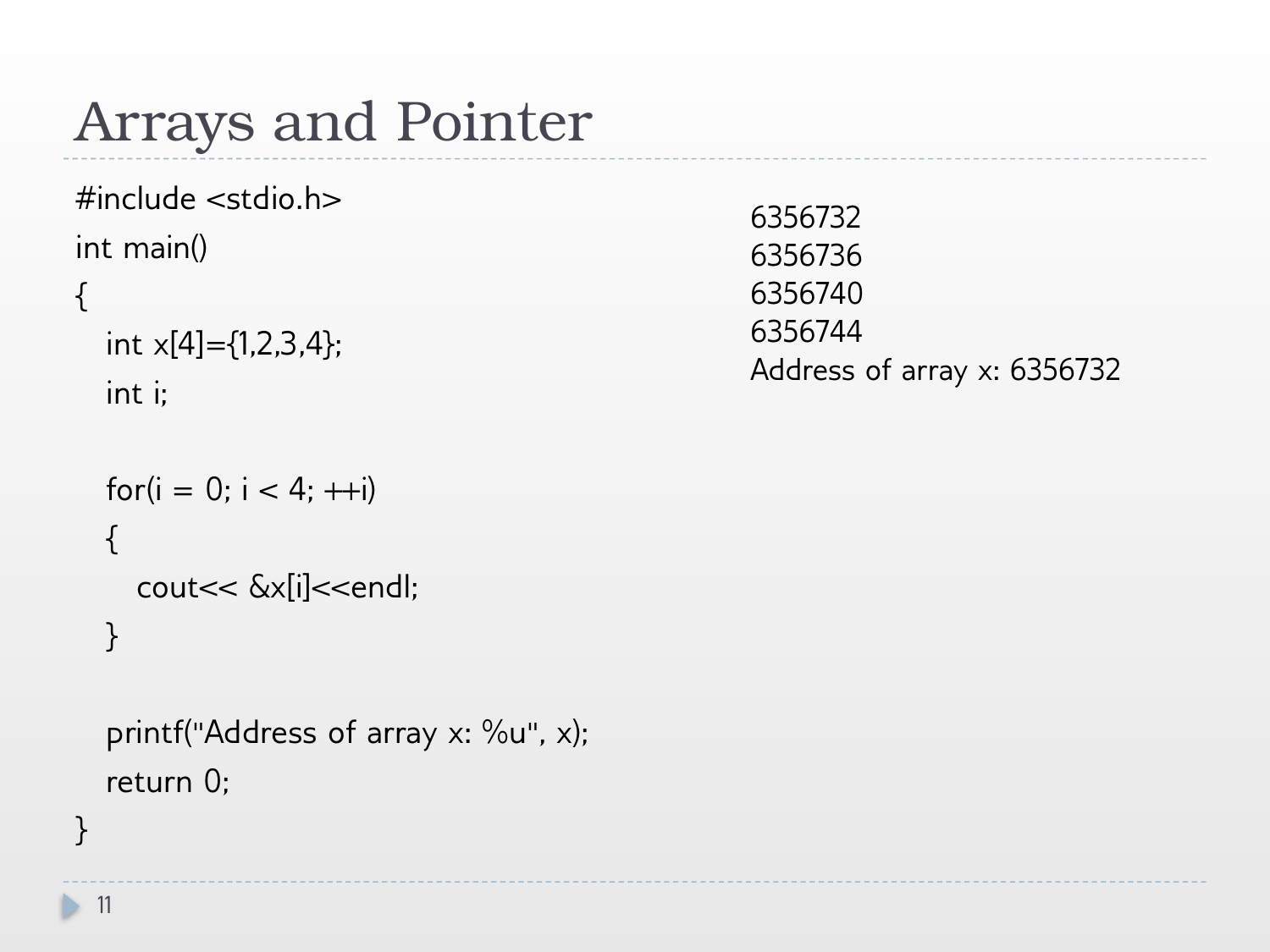

# Arrays and Pointer
#include <stdio.h>
int main()
{
   int x[4]={1,2,3,4};
   int i;

   for(i = 0; i < 4; ++i)
   {
      cout<< &x[i]<<endl;
   }

   printf("Address of array x: %u", x);
   return 0;
}

6356732
6356736
6356740
6356744
Address of array x: 6356732
11